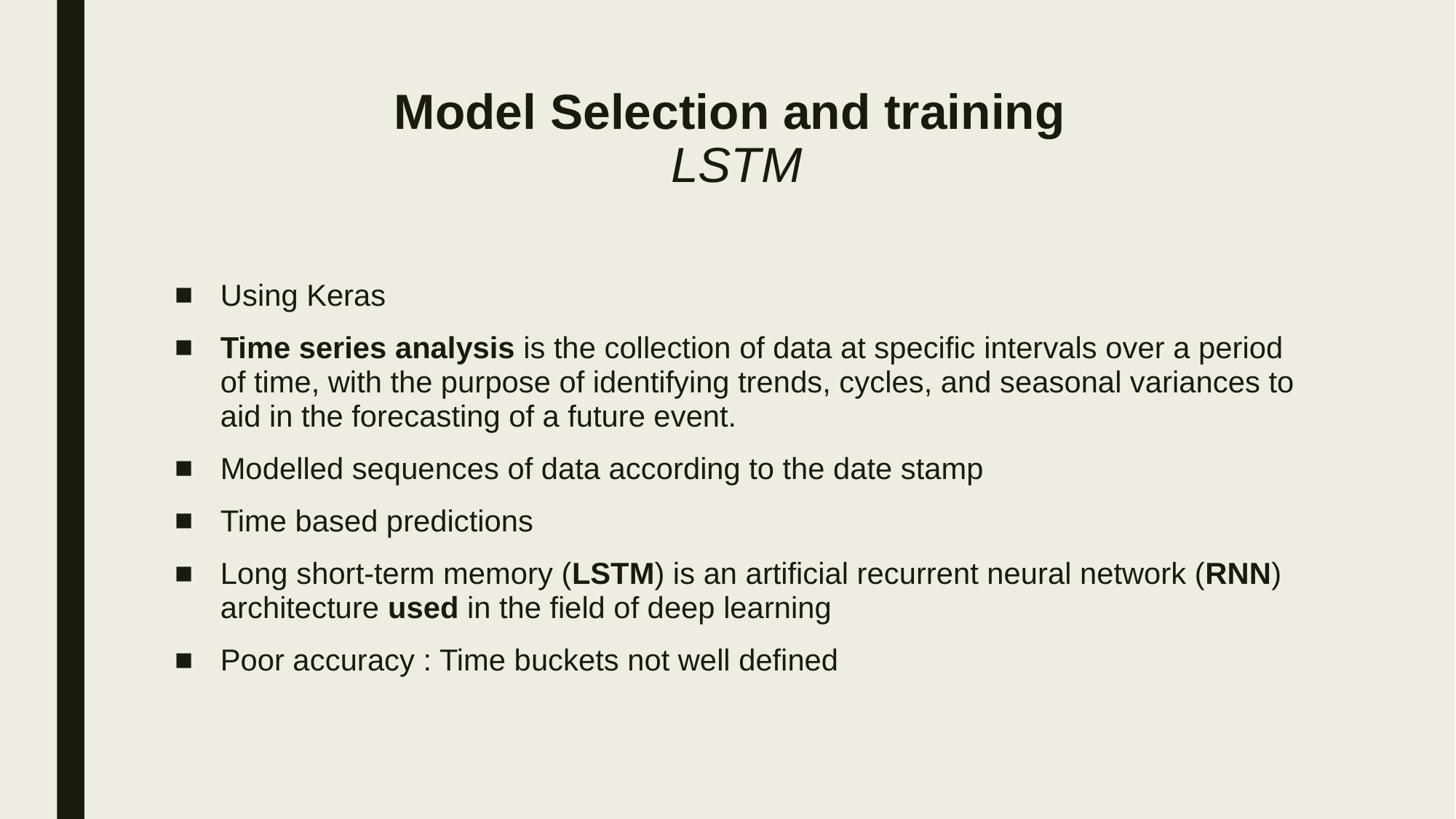

# Model Selection and training LSTM
Using Keras
Time series analysis is the collection of data at specific intervals over a period of time, with the purpose of identifying trends, cycles, and seasonal variances to aid in the forecasting of a future event.
Modelled sequences of data according to the date stamp
Time based predictions
Long short-term memory (LSTM) is an artificial recurrent neural network (RNN) architecture used in the field of deep learning
Poor accuracy : Time buckets not well defined